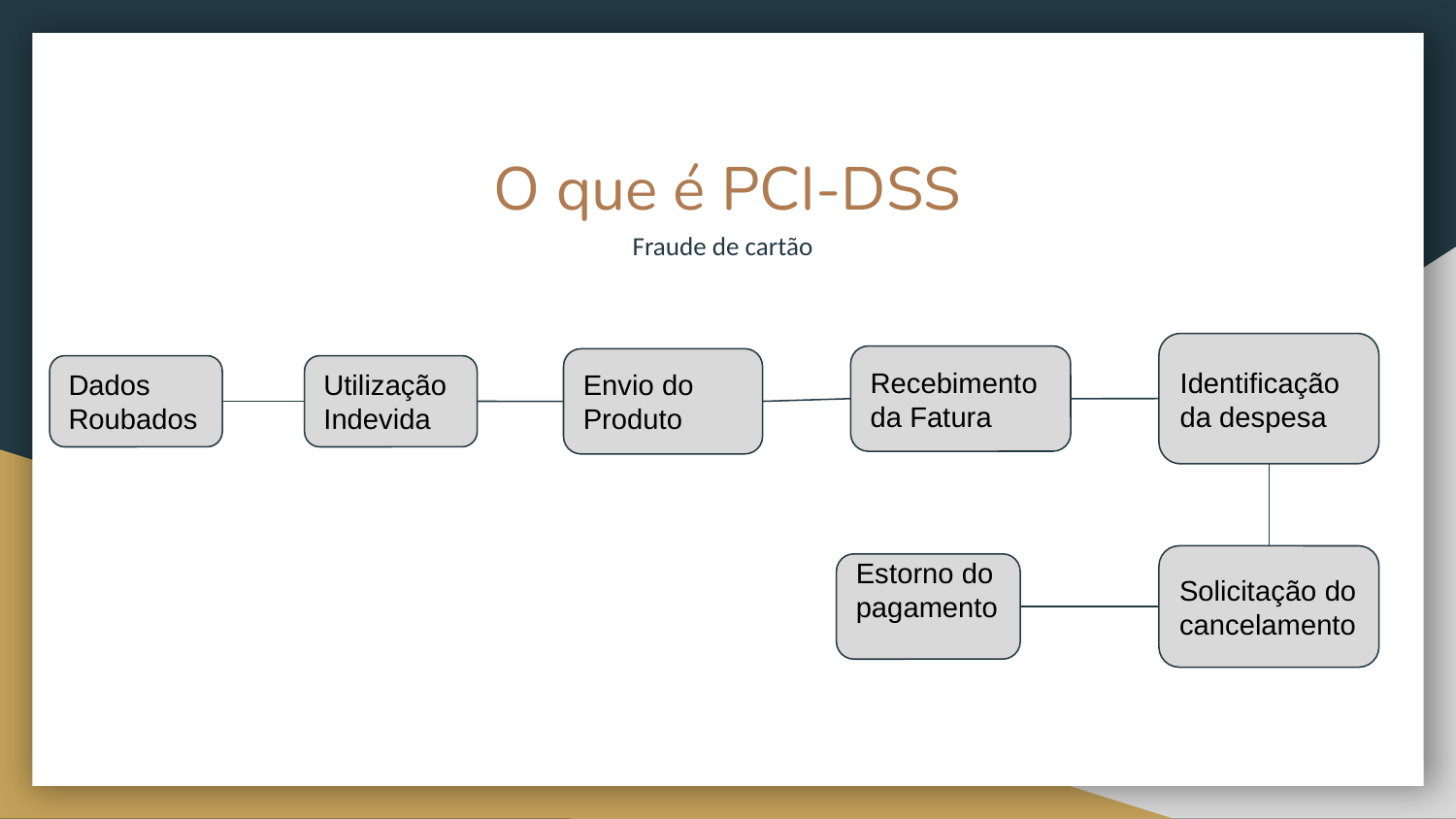

# O que é PCI-DSS
Fraude de cartão

Identificação da despesa
Recebimento da Fatura
Envio do Produto
Dados Roubados
Utilização Indevida
Solicitação do cancelamento
Estorno do pagamento